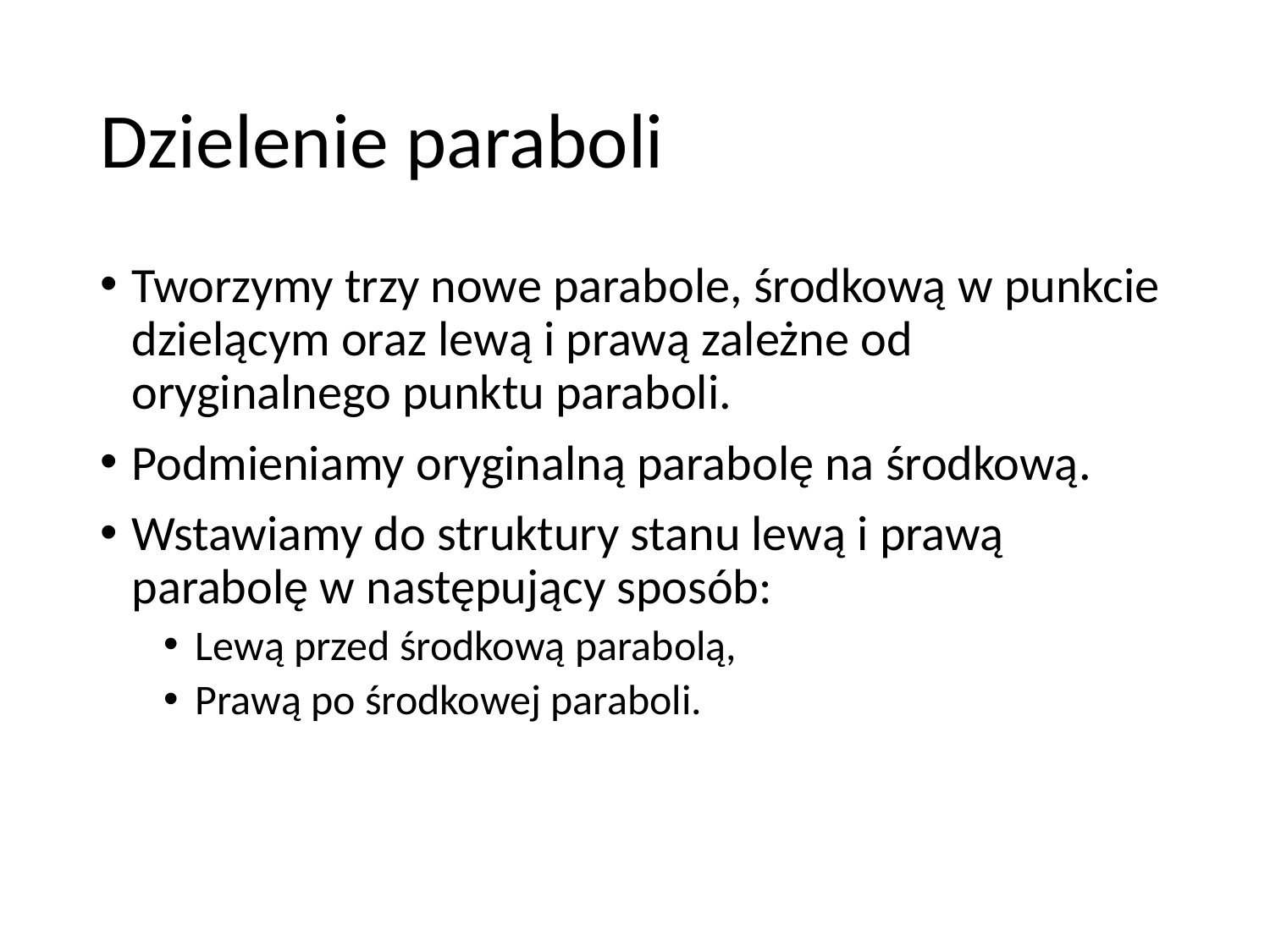

# Dzielenie paraboli
Tworzymy trzy nowe parabole, środkową w punkcie dzielącym oraz lewą i prawą zależne od oryginalnego punktu paraboli.
Podmieniamy oryginalną parabolę na środkową.
Wstawiamy do struktury stanu lewą i prawą parabolę w następujący sposób:
Lewą przed środkową parabolą,
Prawą po środkowej paraboli.